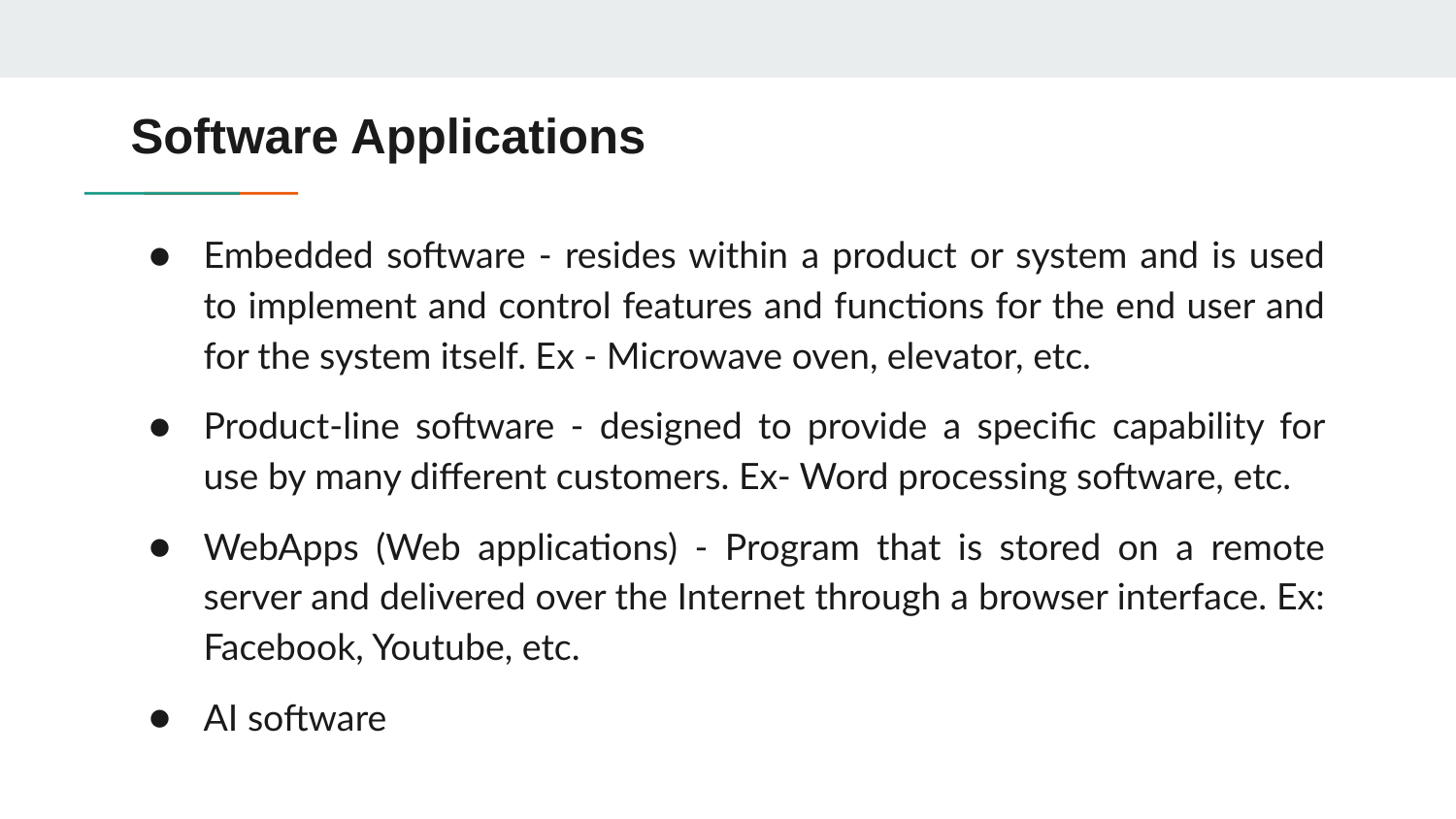

# Software Applications
Embedded software - resides within a product or system and is used to implement and control features and functions for the end user and for the system itself. Ex - Microwave oven, elevator, etc.
Product-line software - designed to provide a specific capability for use by many different customers. Ex- Word processing software, etc.
WebApps (Web applications) - Program that is stored on a remote server and delivered over the Internet through a browser interface. Ex: Facebook, Youtube, etc.
AI software